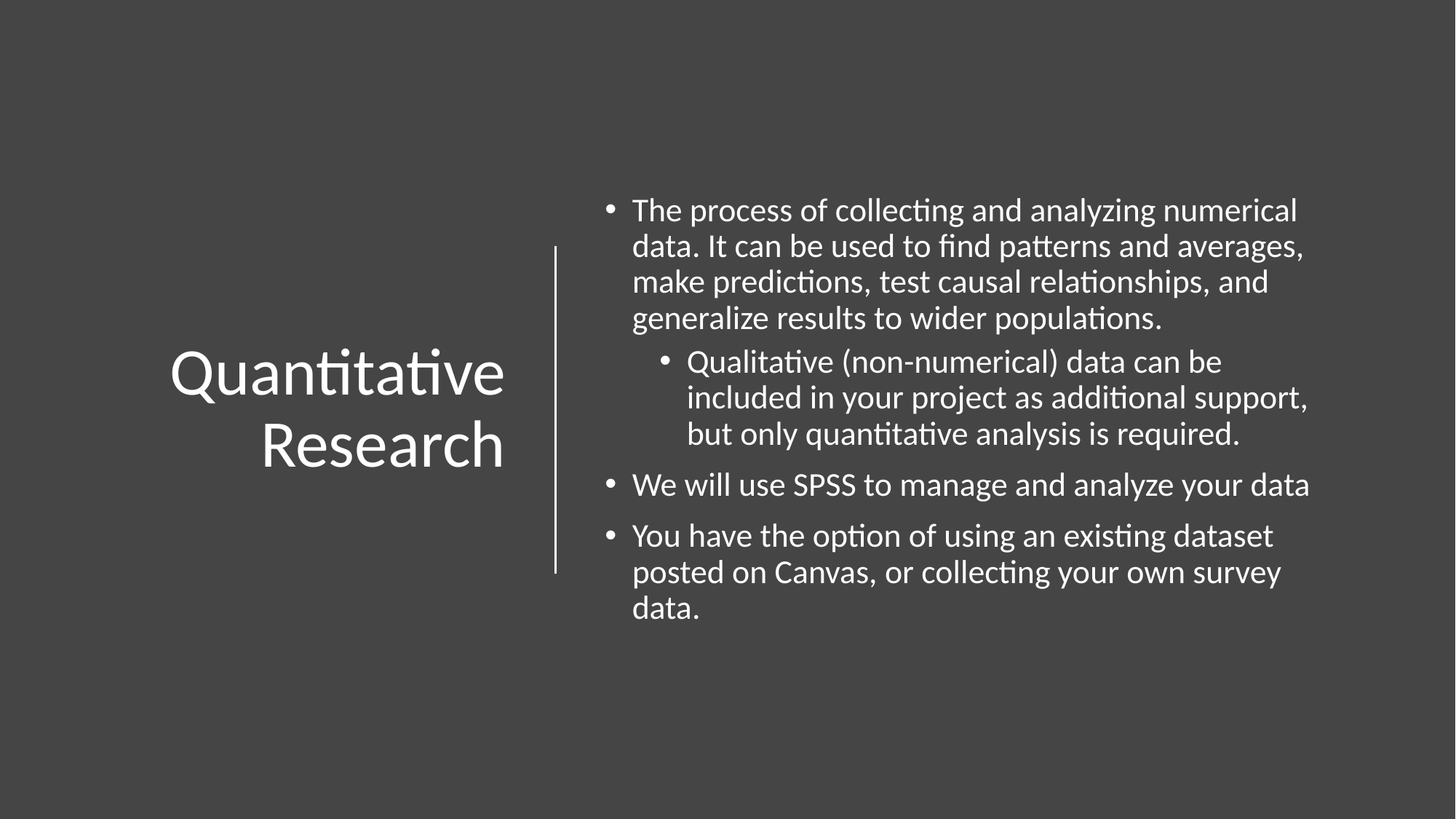

# Quantitative Research
The process of collecting and analyzing numerical data. It can be used to find patterns and averages, make predictions, test causal relationships, and generalize results to wider populations.
Qualitative (non-numerical) data can be included in your project as additional support, but only quantitative analysis is required.
We will use SPSS to manage and analyze your data
You have the option of using an existing dataset posted on Canvas, or collecting your own survey data.